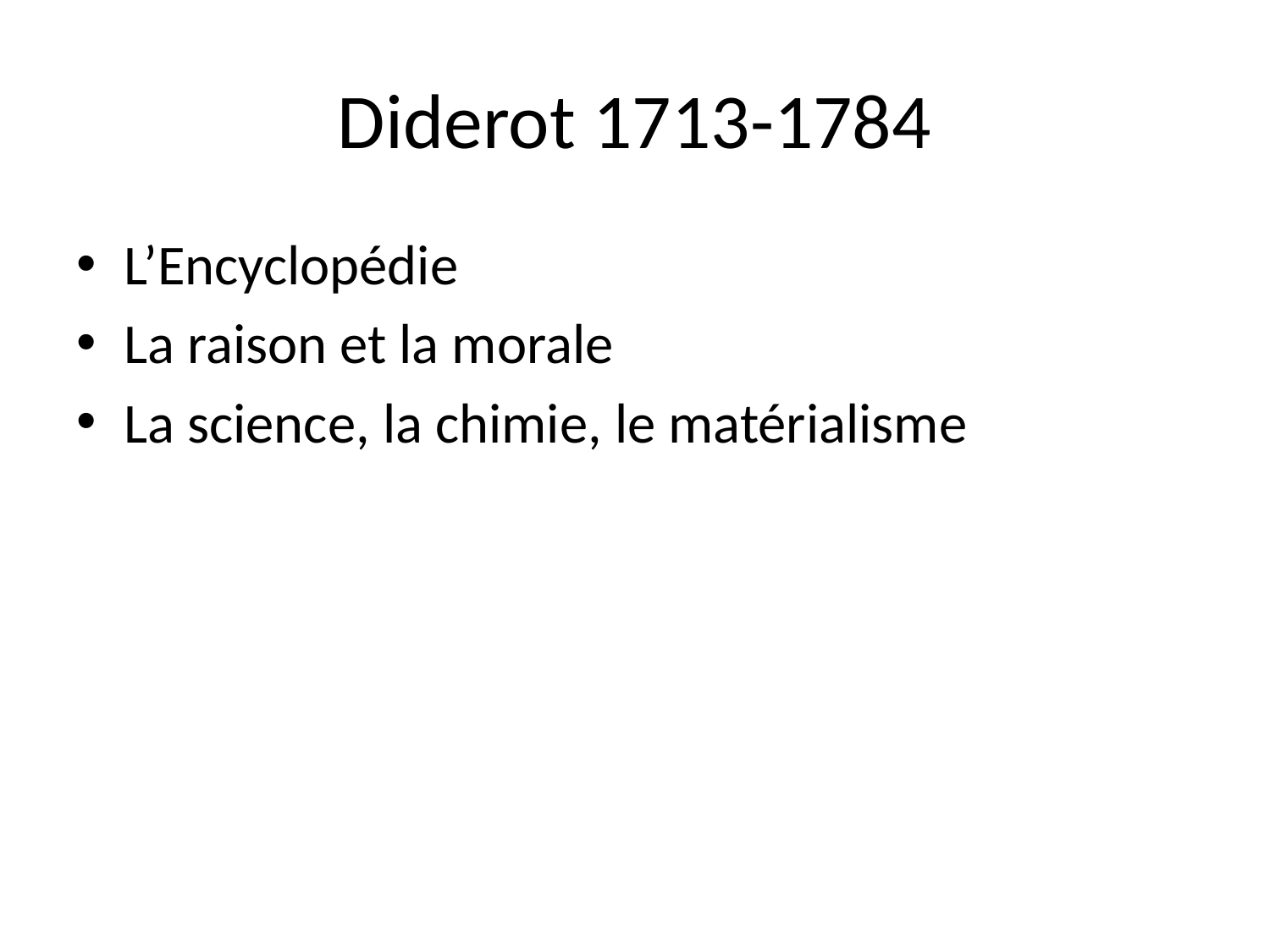

# Diderot 1713-1784
L’Encyclopédie
La raison et la morale
La science, la chimie, le matérialisme